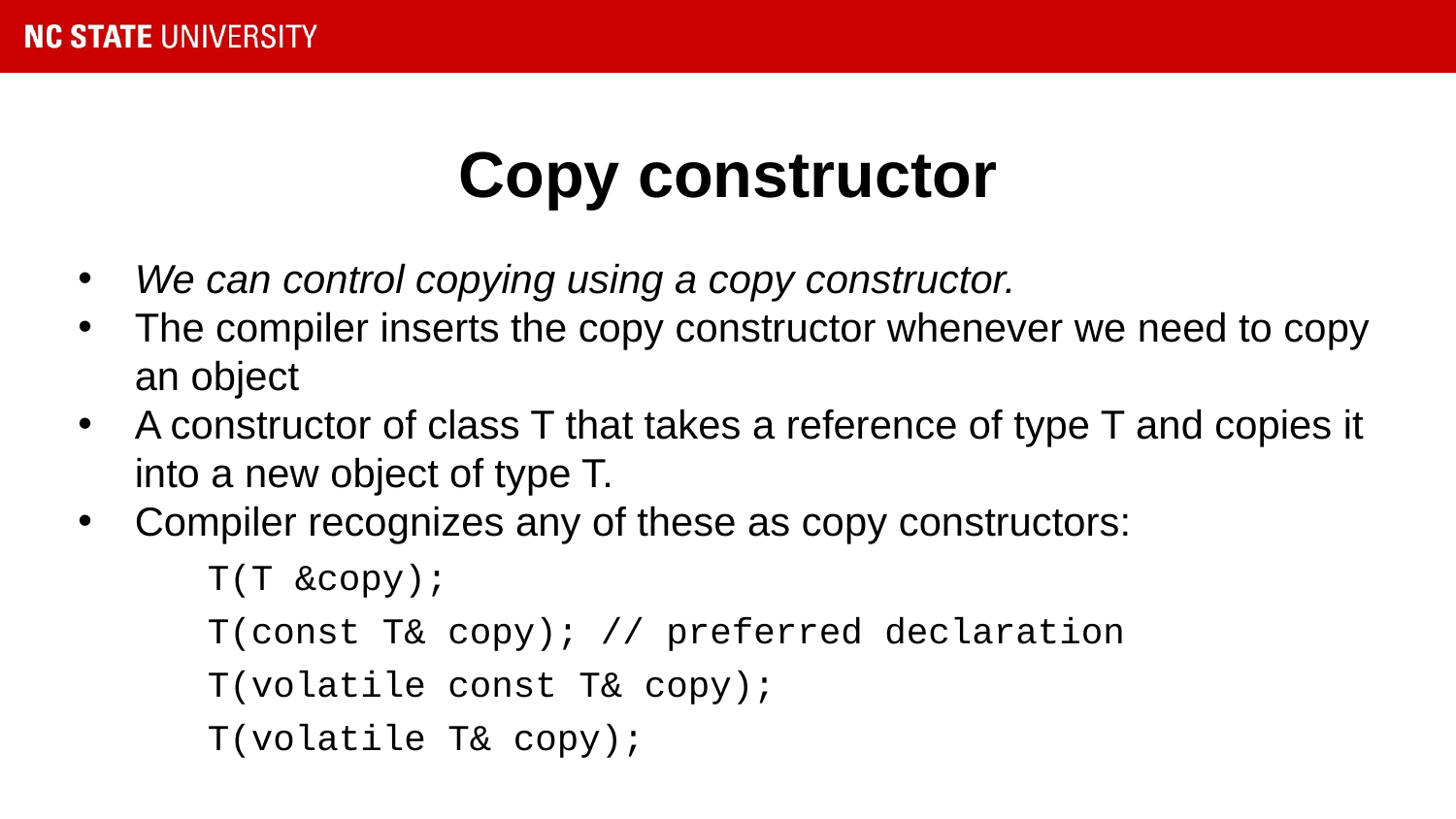

# Copy constructor
We can control copying using a copy constructor.
The compiler inserts the copy constructor whenever we need to copy an object
A constructor of class T that takes a reference of type T and copies it into a new object of type T.
Compiler recognizes any of these as copy constructors:
T(T &copy);
T(const T& copy); // preferred declaration
T(volatile const T& copy);
T(volatile T& copy);